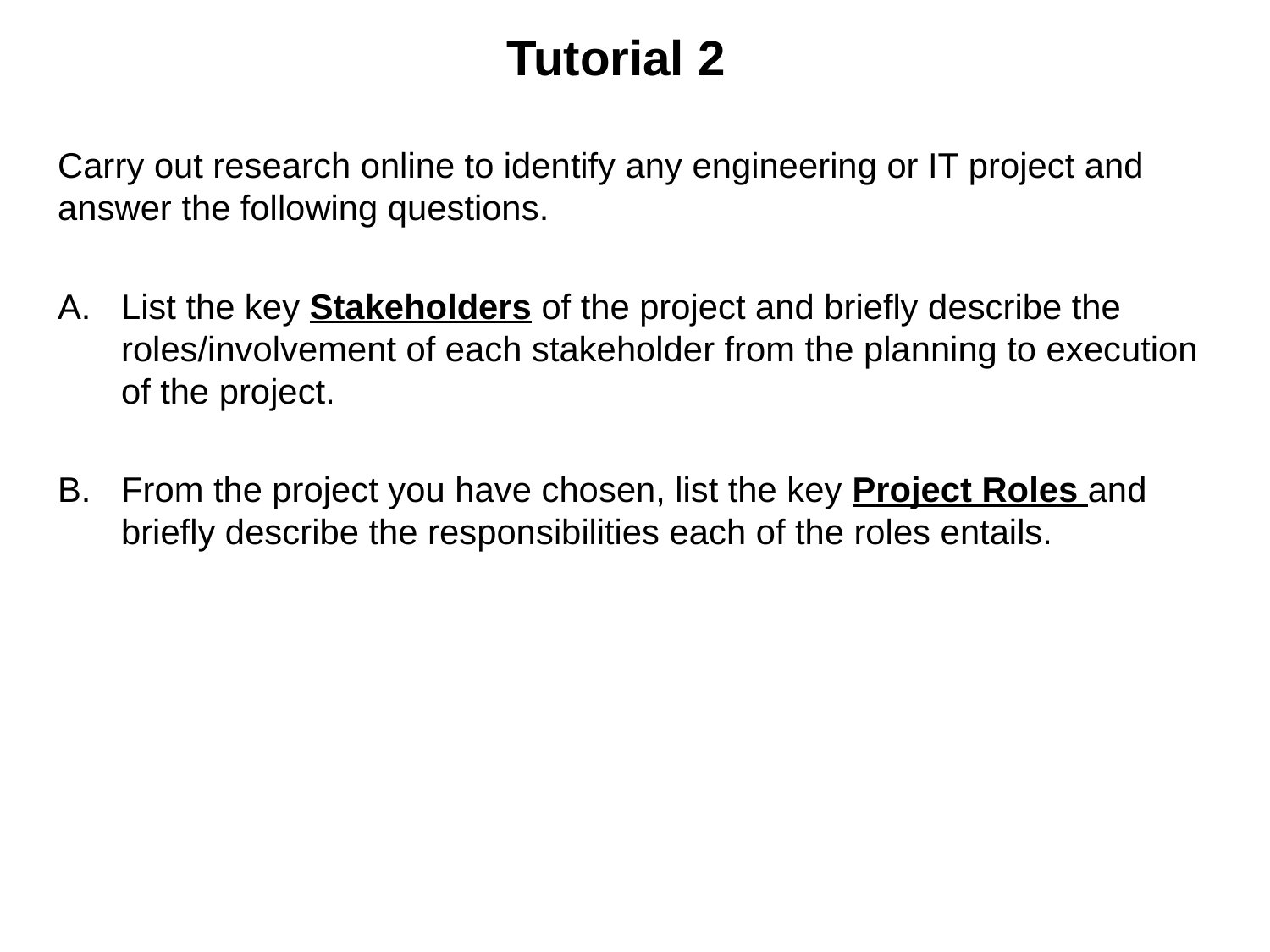

# Tutorial 2
Carry out research online to identify any engineering or IT project and answer the following questions.

List the key Stakeholders of the project and briefly describe the roles/involvement of each stakeholder from the planning to execution of the project.

From the project you have chosen, list the key Project Roles and briefly describe the responsibilities each of the roles entails.